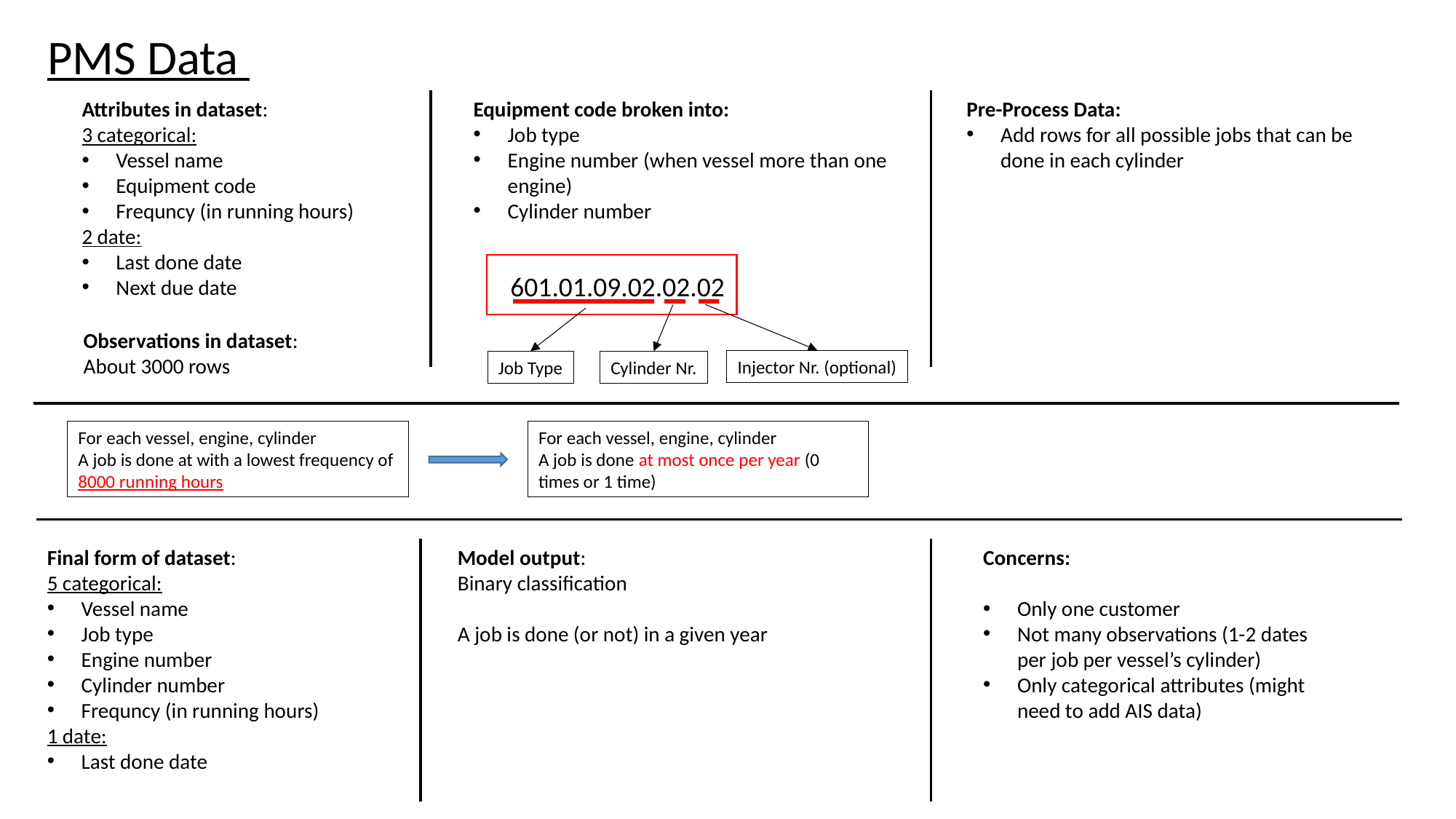

# PMS Data
Pre-Process Data:
Add rows for all possible jobs that can be done in each cylinder
Equipment code broken into:
Job type
Engine number (when vessel more than one engine)
Cylinder number
Attributes in dataset:
3 categorical:
Vessel name
Equipment code
Frequncy (in running hours)
2 date:
Last done date
Next due date

601.01.09.02.02.02
Observations in dataset:
About 3000 rows
Injector Nr. (optional)
Job Type
Cylinder Nr.
For each vessel, engine, cylinder
A job is done at most once per year (0 times or 1 time)
For each vessel, engine, cylinder
A job is done at with a lowest frequency of 8000 running hours

Model output:
Binary classification

A job is done (or not) in a given year

Concerns:

Only one customer
Not many observations (1-2 dates per job per vessel’s cylinder)
Only categorical attributes (might need to add AIS data)

Final form of dataset:
5 categorical:
Vessel name
Job type
Engine number
Cylinder number
Frequncy (in running hours)
1 date:
Last done date